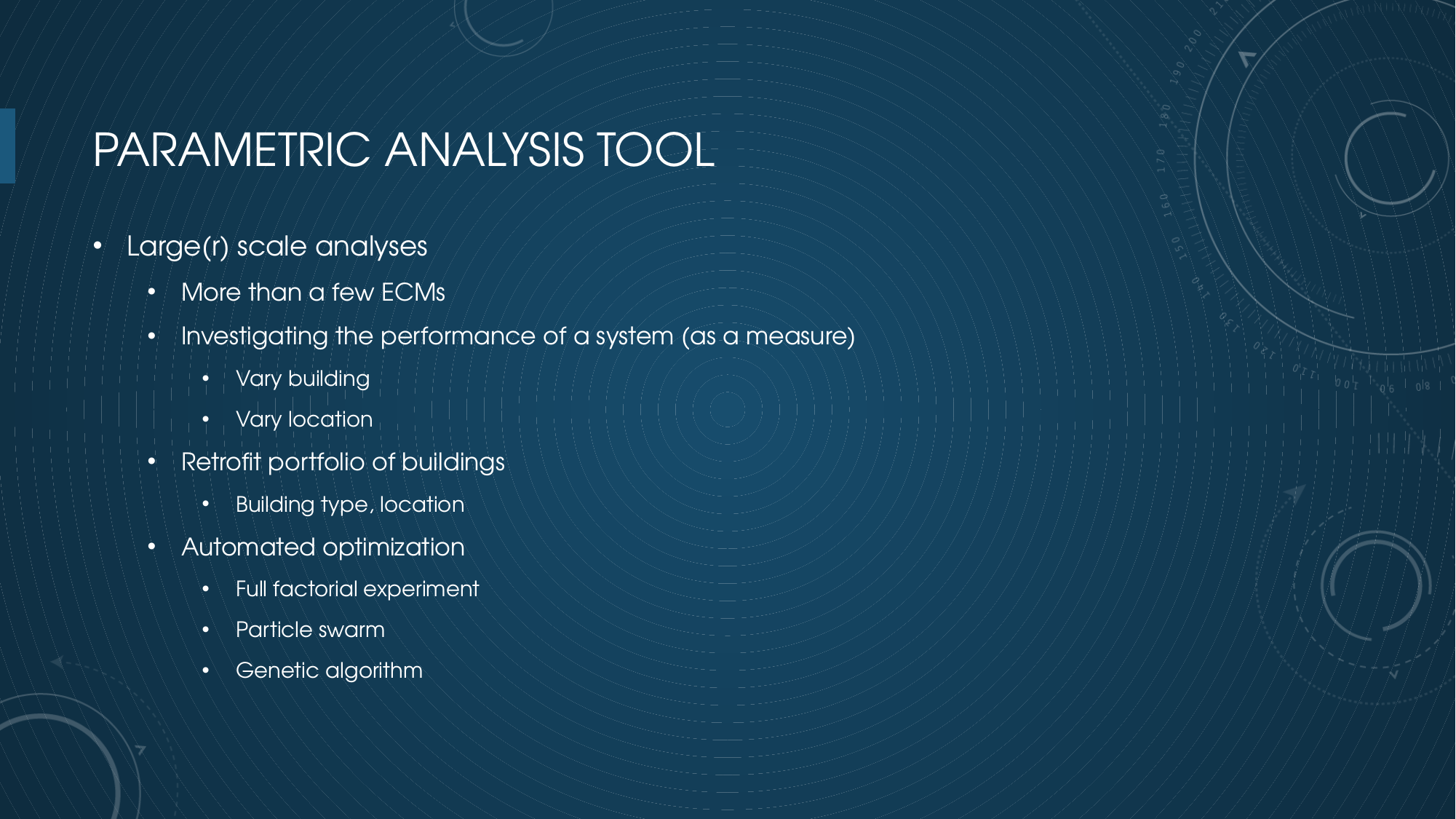

# Parametric Analysis Tool
Large(r) scale analyses
More than a few ECMs
Investigating the performance of a system (as a measure)
Vary building
Vary location
Retrofit portfolio of buildings
Building type, location
Automated optimization
Full factorial experiment
Particle swarm
Genetic algorithm